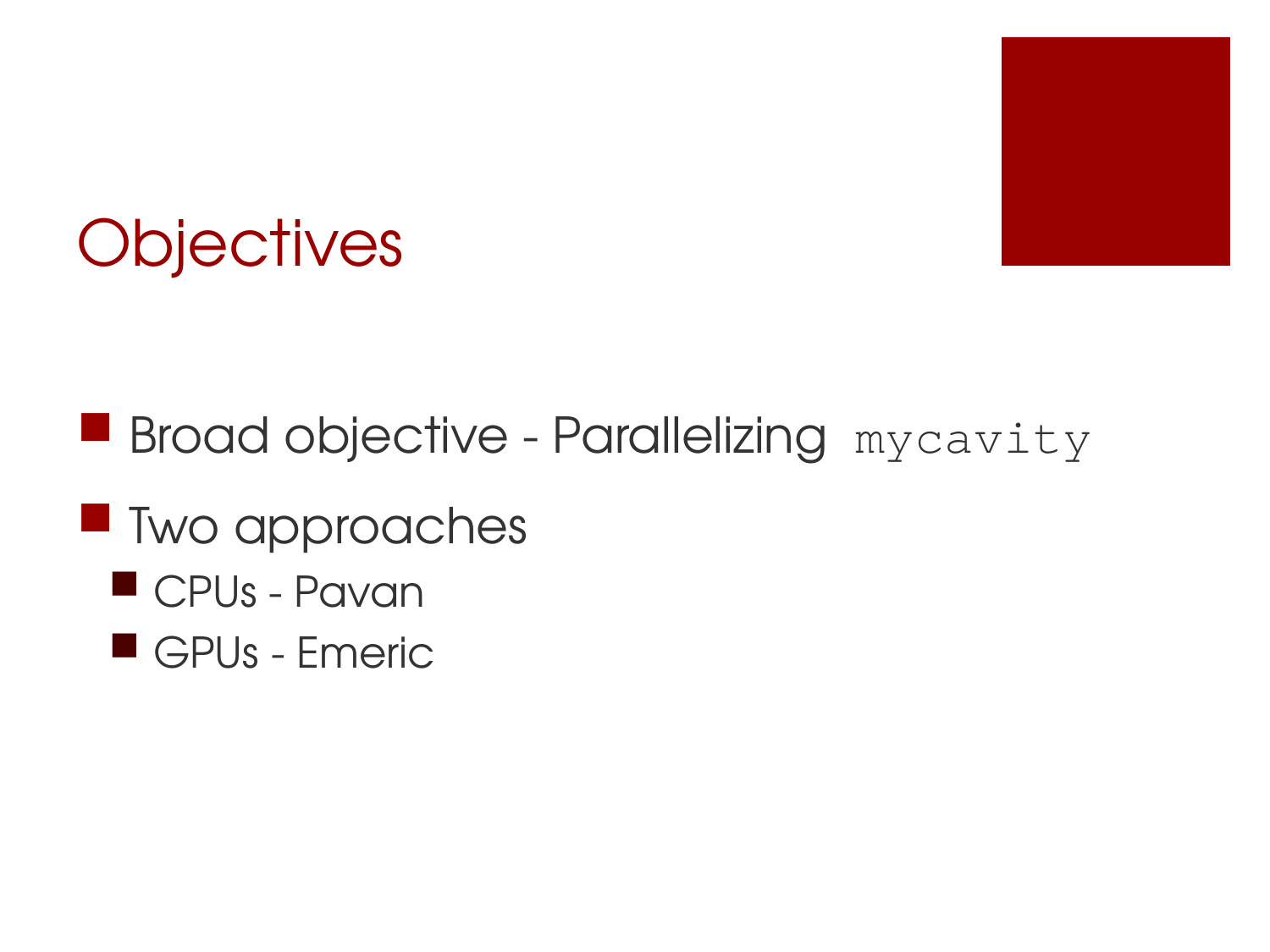

# Objectives

 Broad objective - Parallelizing  mycavity
 Two approaches
 CPUs - Pavan
 GPUs - Emeric